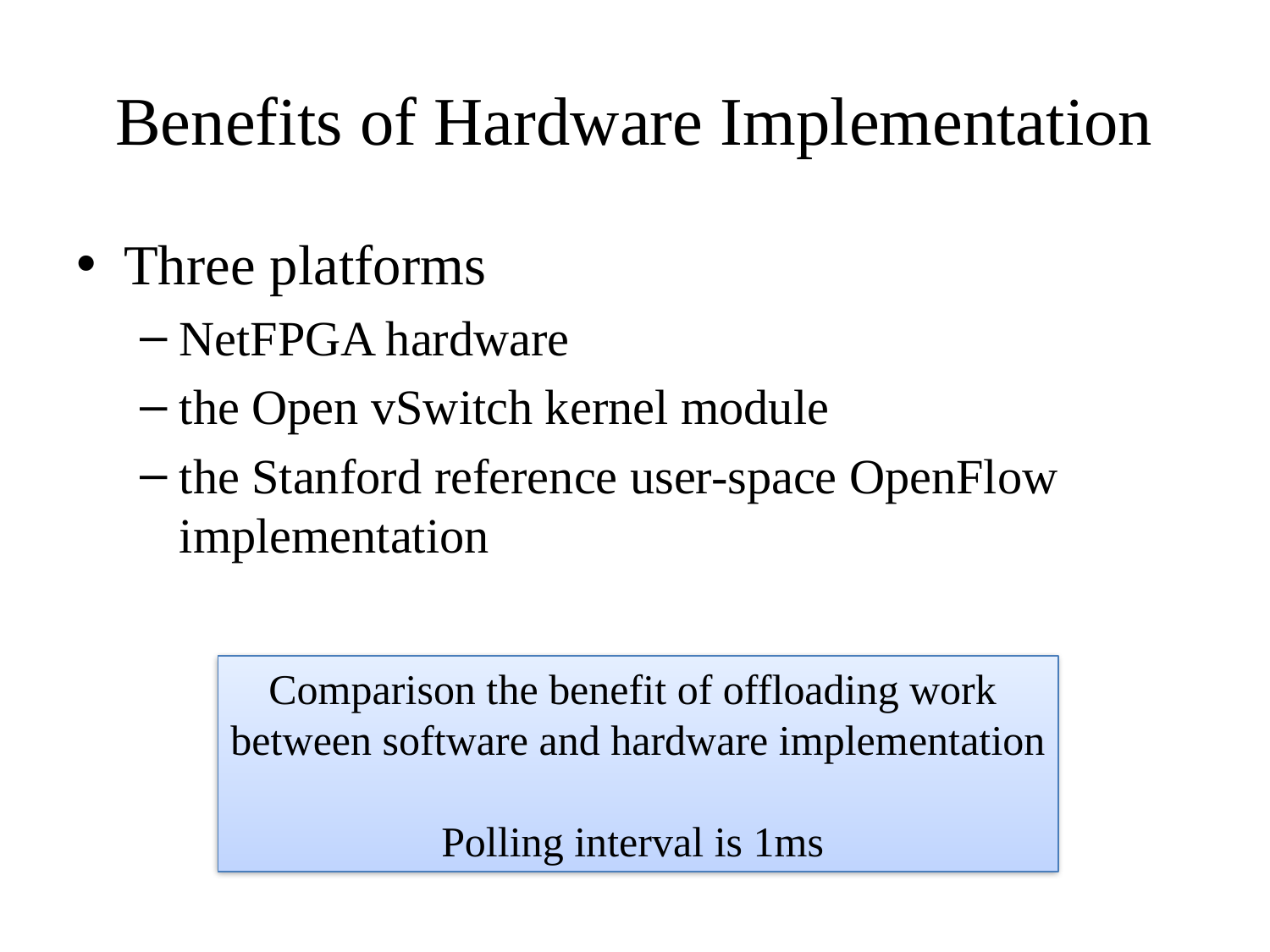

# Benefits of Hardware Implementation
Three platforms
NetFPGA hardware
the Open vSwitch kernel module
the Stanford reference user-space OpenFlow implementation
Comparison the benefit of offloading work
between software and hardware implementation

Polling interval is 1ms